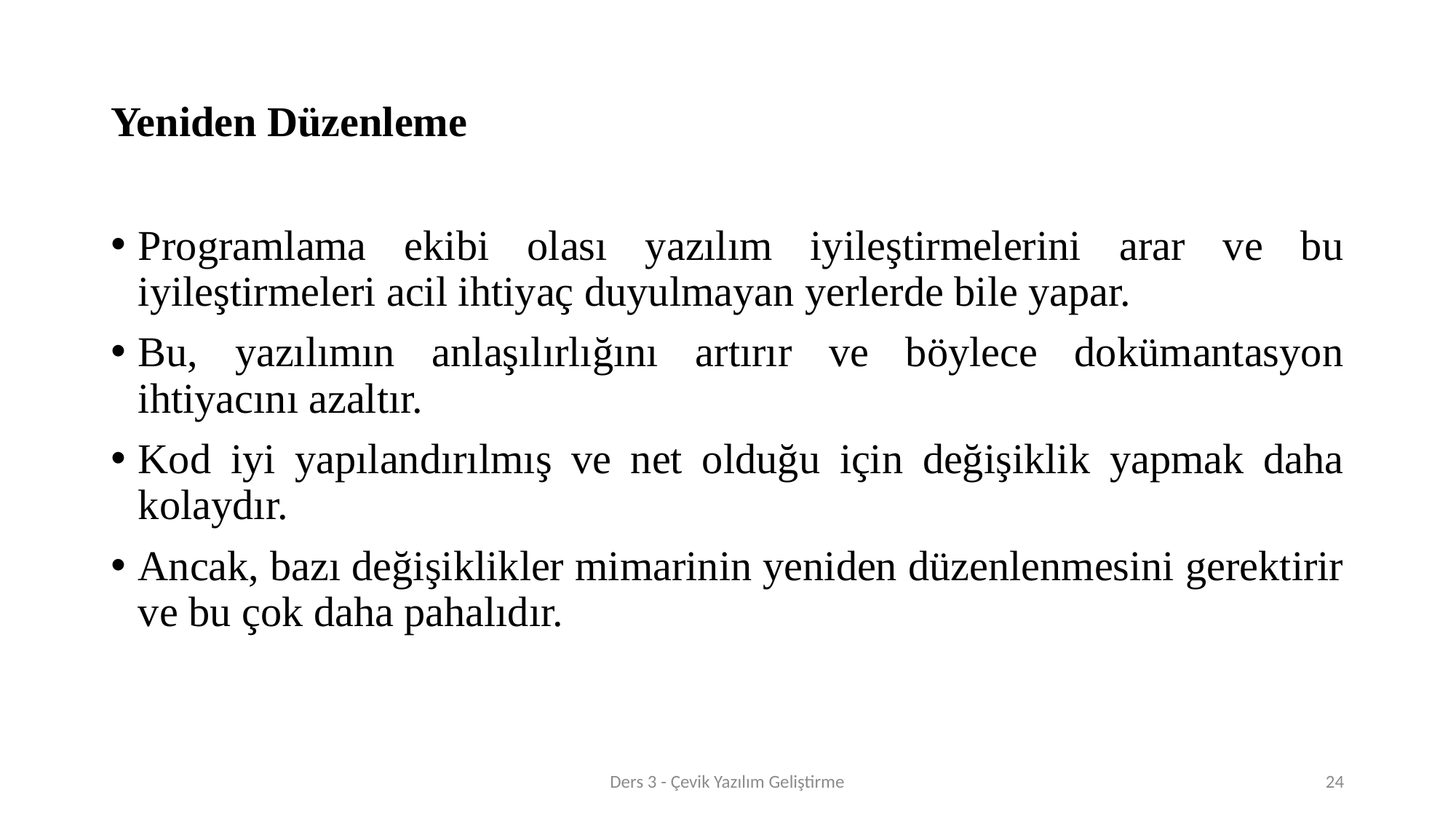

# Yeniden Düzenleme
Programlama ekibi olası yazılım iyileştirmelerini arar ve bu iyileştirmeleri acil ihtiyaç duyulmayan yerlerde bile yapar.
Bu, yazılımın anlaşılırlığını artırır ve böylece dokümantasyon ihtiyacını azaltır.
Kod iyi yapılandırılmış ve net olduğu için değişiklik yapmak daha kolaydır.
Ancak, bazı değişiklikler mimarinin yeniden düzenlenmesini gerektirir ve bu çok daha pahalıdır.
Ders 3 - Çevik Yazılım Geliştirme
24